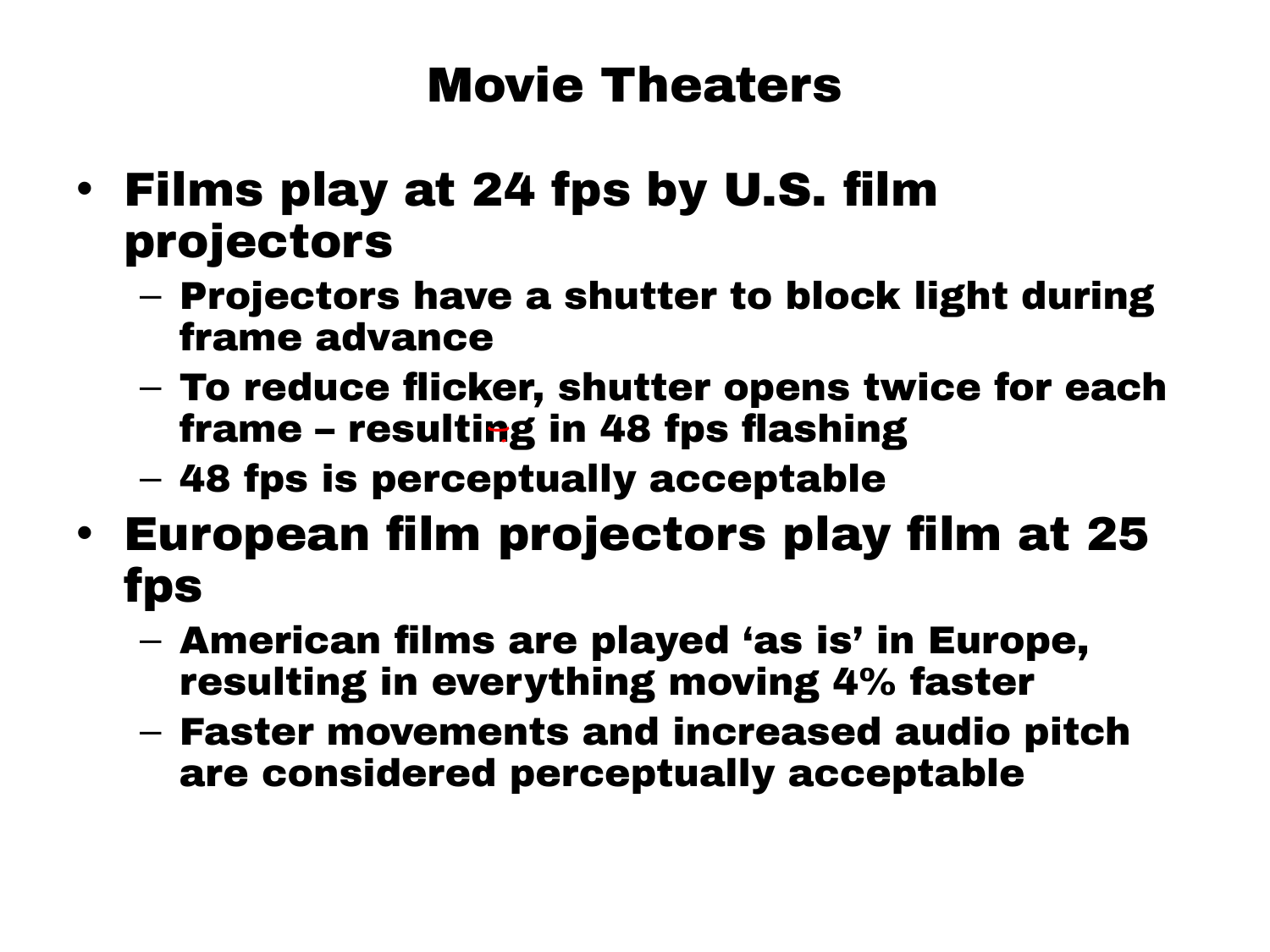

# Movie Theaters
Films play at 24 fps by U.S. film projectors
Projectors have a shutter to block light during frame advance
To reduce flicker, shutter opens twice for each frame – resulting in 48 fps flashing
48 fps is perceptually acceptable
European film projectors play film at 25 fps
American films are played ‘as is’ in Europe, resulting in everything moving 4% faster
Faster movements and increased audio pitch are considered perceptually acceptable